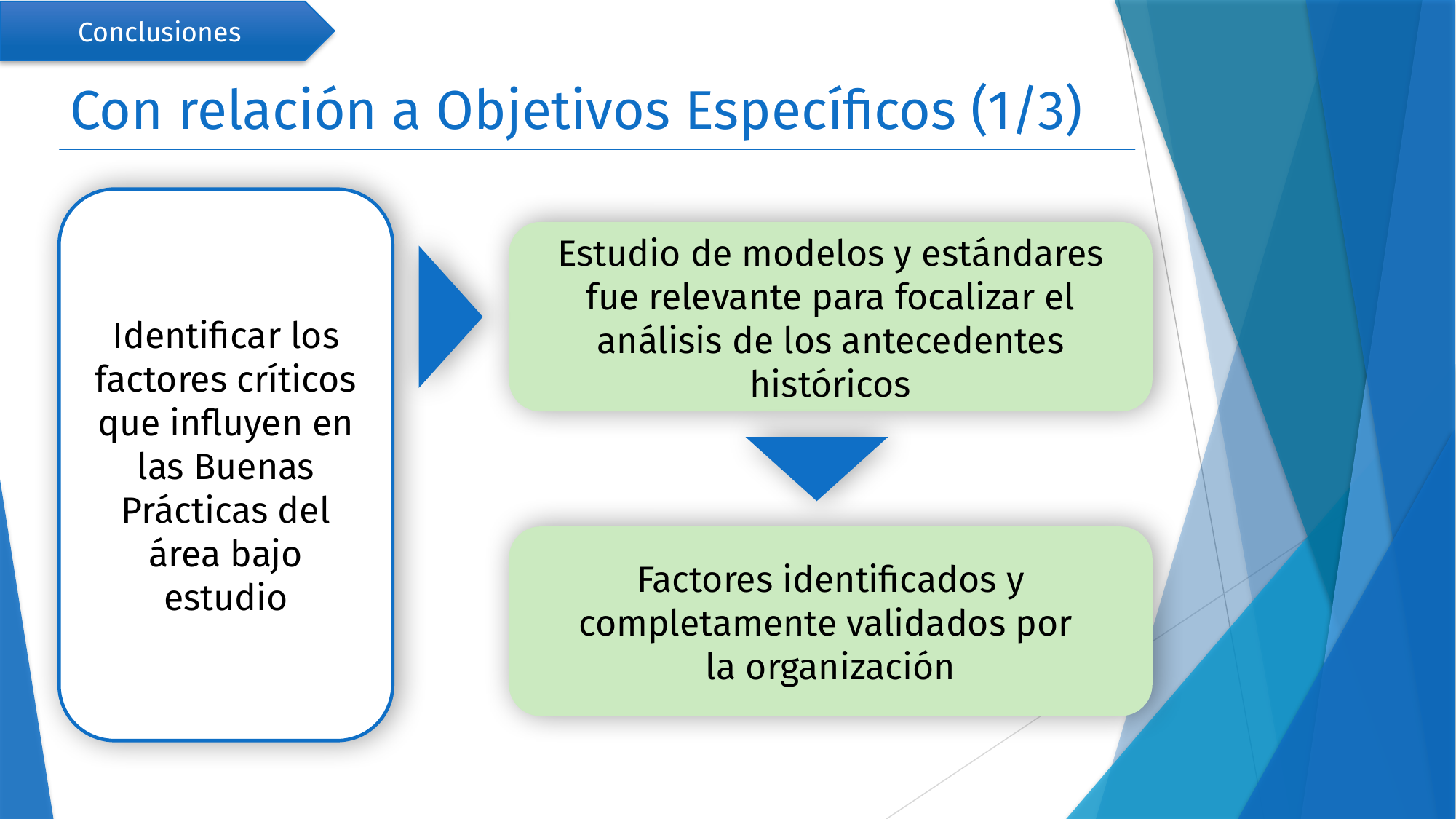

Conclusiones
# Con relación a Objetivos Específicos (1/3)
Identificar los factores críticos que influyen en las Buenas Prácticas del área bajo estudio
Estudio de modelos y estándares fue relevante para focalizar el análisis de los antecedentes históricos

Factores identificados y completamente validados por
la organización